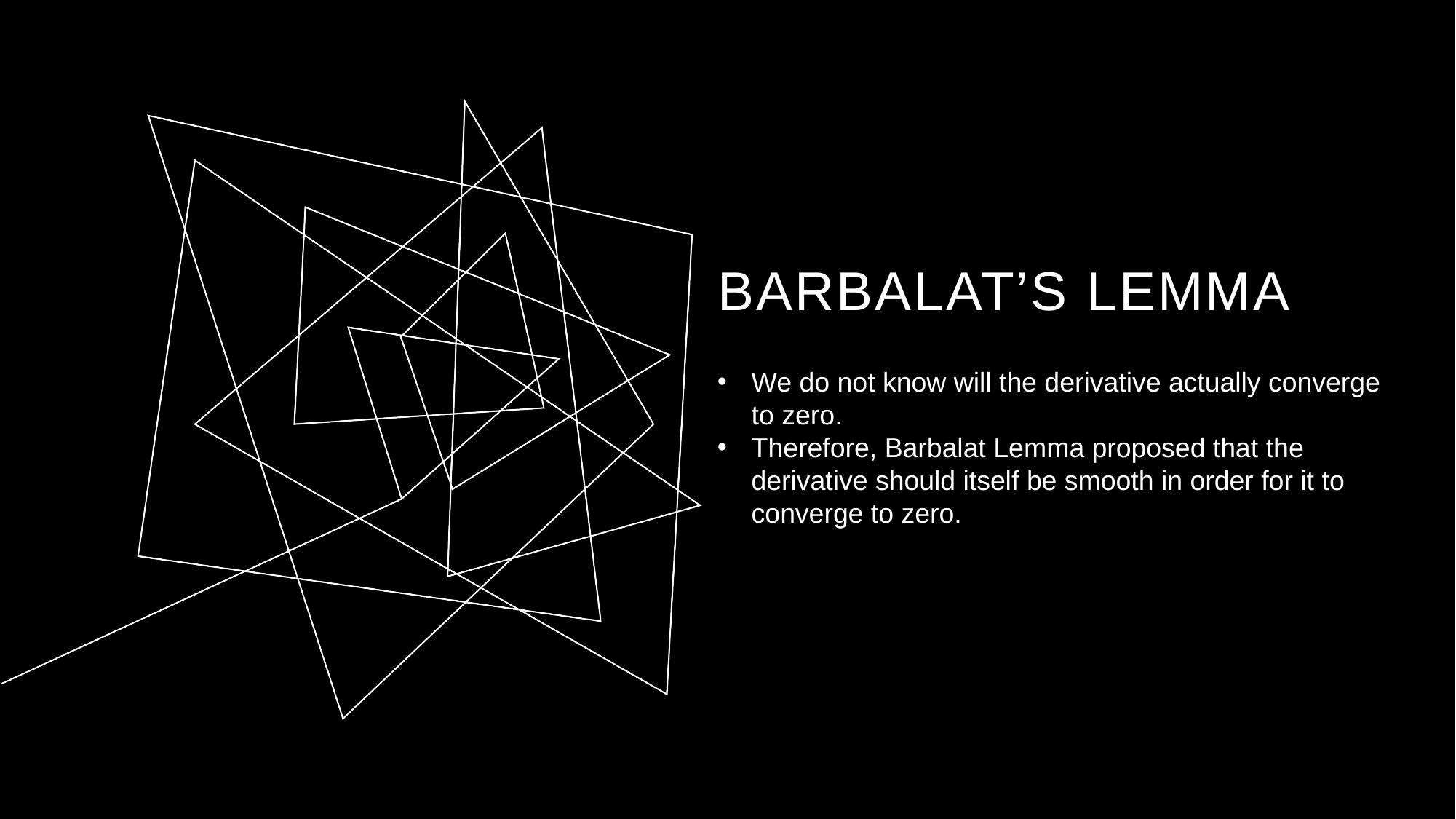

# Barbalat’s Lemma

We do not know will the derivative actually converge to zero.
Therefore, Barbalat Lemma proposed that the derivative should itself be smooth in order for it to converge to zero.